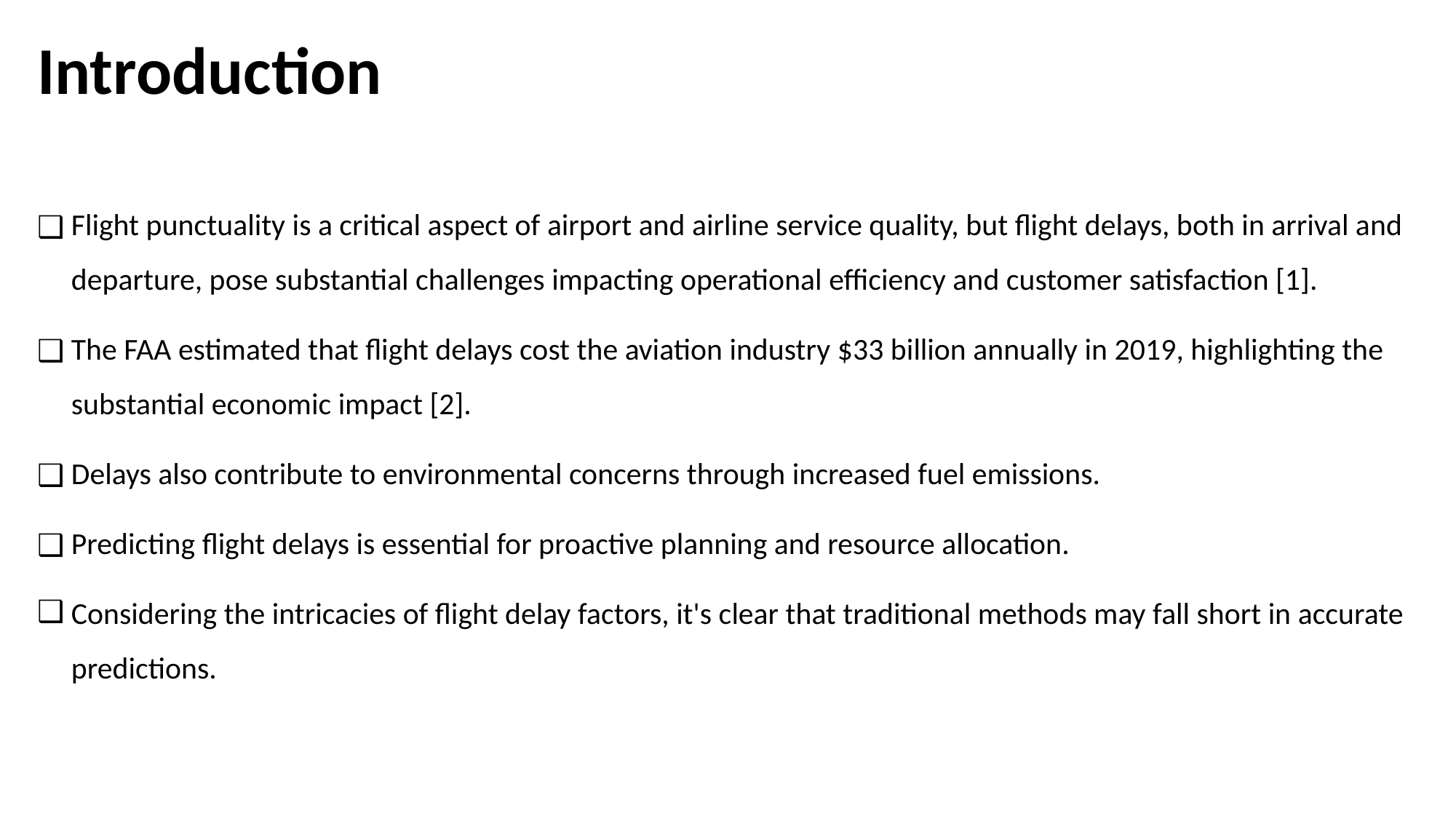

# Introduction
Flight punctuality is a critical aspect of airport and airline service quality, but flight delays, both in arrival and departure, pose substantial challenges impacting operational efficiency and customer satisfaction [1].
The FAA estimated that flight delays cost the aviation industry $33 billion annually in 2019, highlighting the substantial economic impact [2].
Delays also contribute to environmental concerns through increased fuel emissions.
Predicting flight delays is essential for proactive planning and resource allocation.
Considering the intricacies of flight delay factors, it's clear that traditional methods may fall short in accurate predictions.